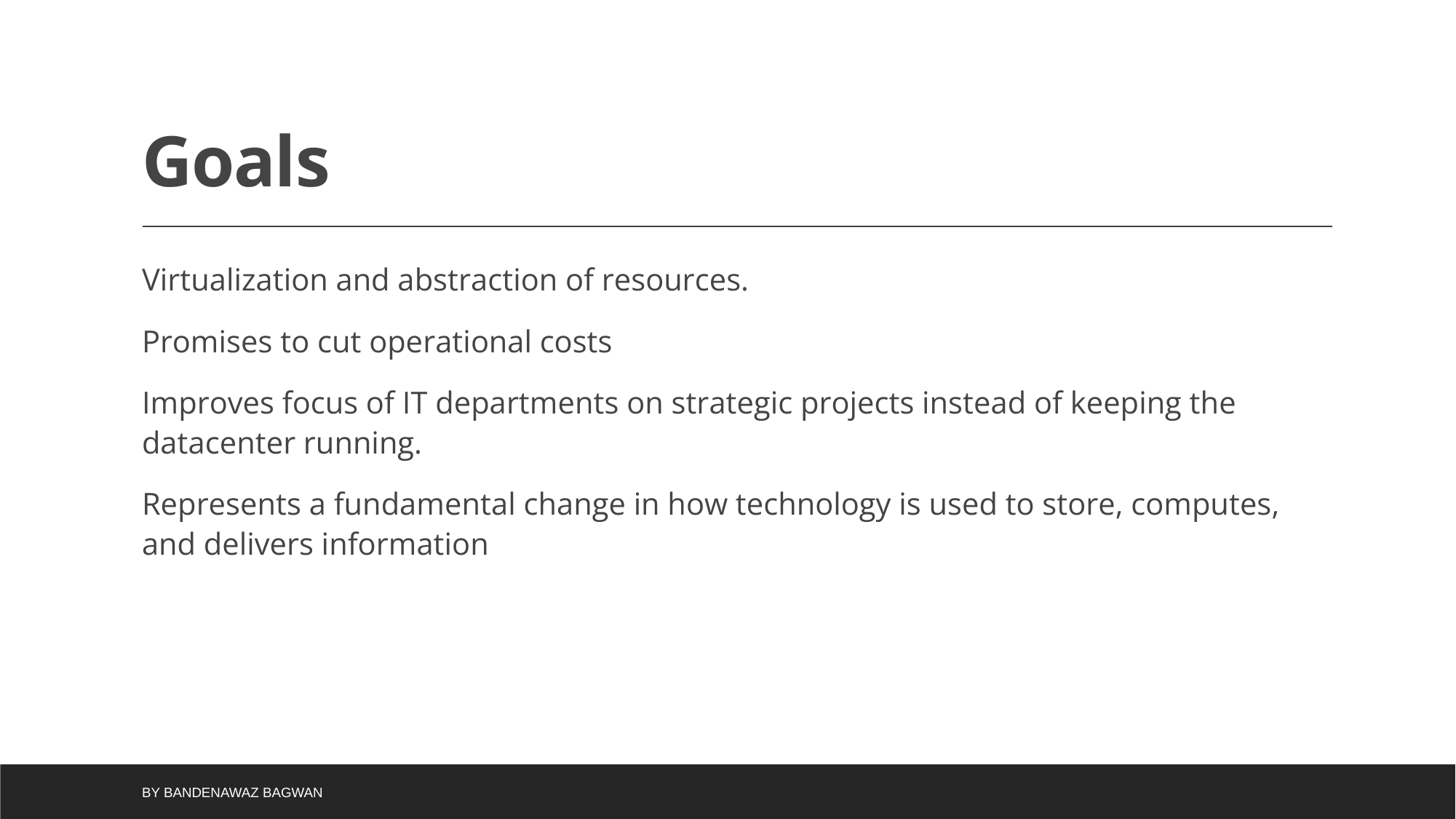

# Goals
Virtualization and abstraction of resources.
Promises to cut operational costs
Improves focus of IT departments on strategic projects instead of keeping the datacenter running.
Represents a fundamental change in how technology is used to store, computes, and delivers information
by Bandenawaz Bagwan